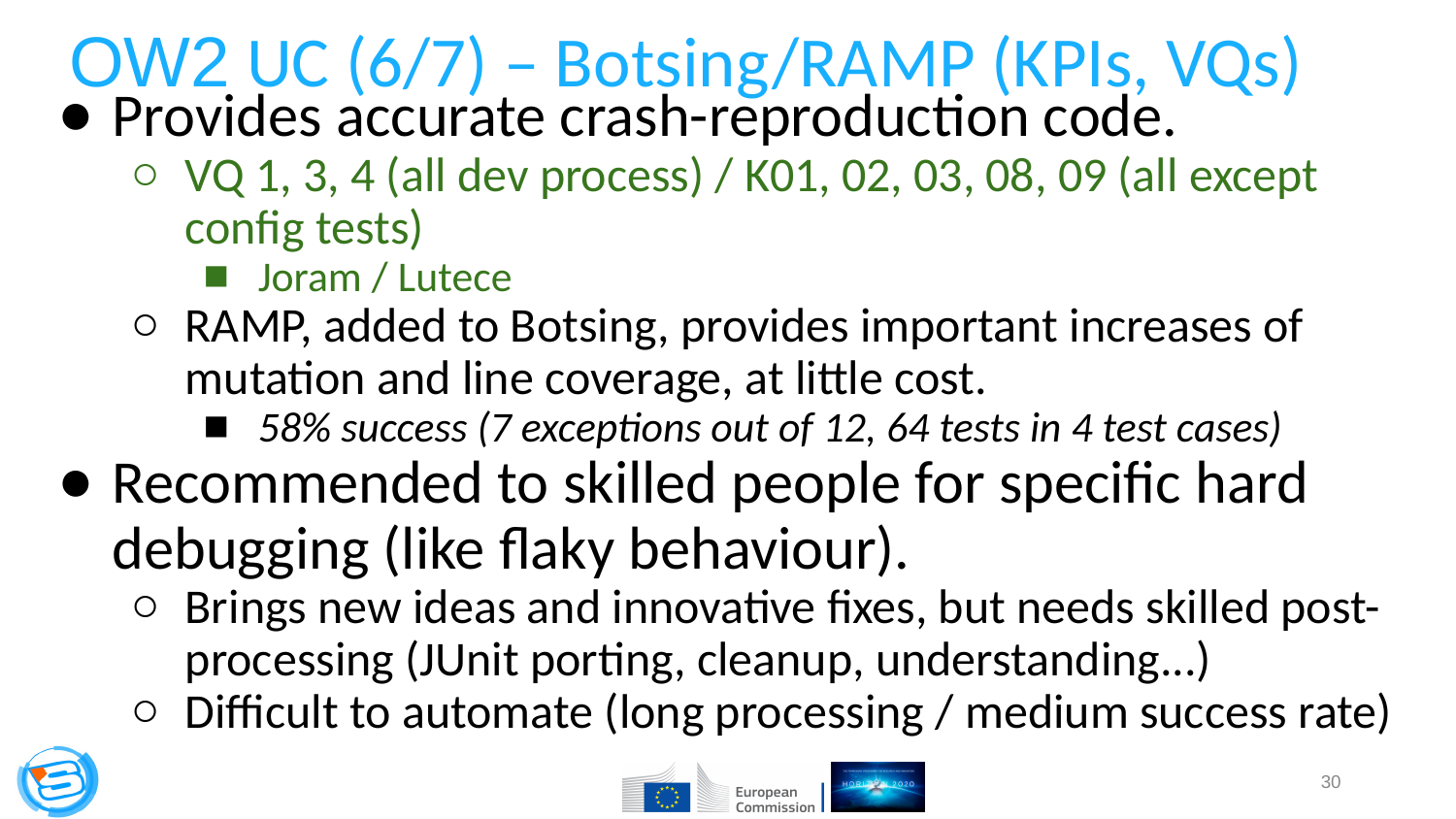

OW2 UC (6/7) – Botsing/RAMP (KPIs, VQs)
Provides accurate crash-reproduction code.
VQ 1, 3, 4 (all dev process) / K01, 02, 03, 08, 09 (all except config tests)
Joram / Lutece
RAMP, added to Botsing, provides important increases of mutation and line coverage, at little cost.
58% success (7 exceptions out of 12, 64 tests in 4 test cases)
Recommended to skilled people for specific hard debugging (like flaky behaviour).
Brings new ideas and innovative fixes, but needs skilled post-processing (JUnit porting, cleanup, understanding...)
Difficult to automate (long processing / medium success rate)

30